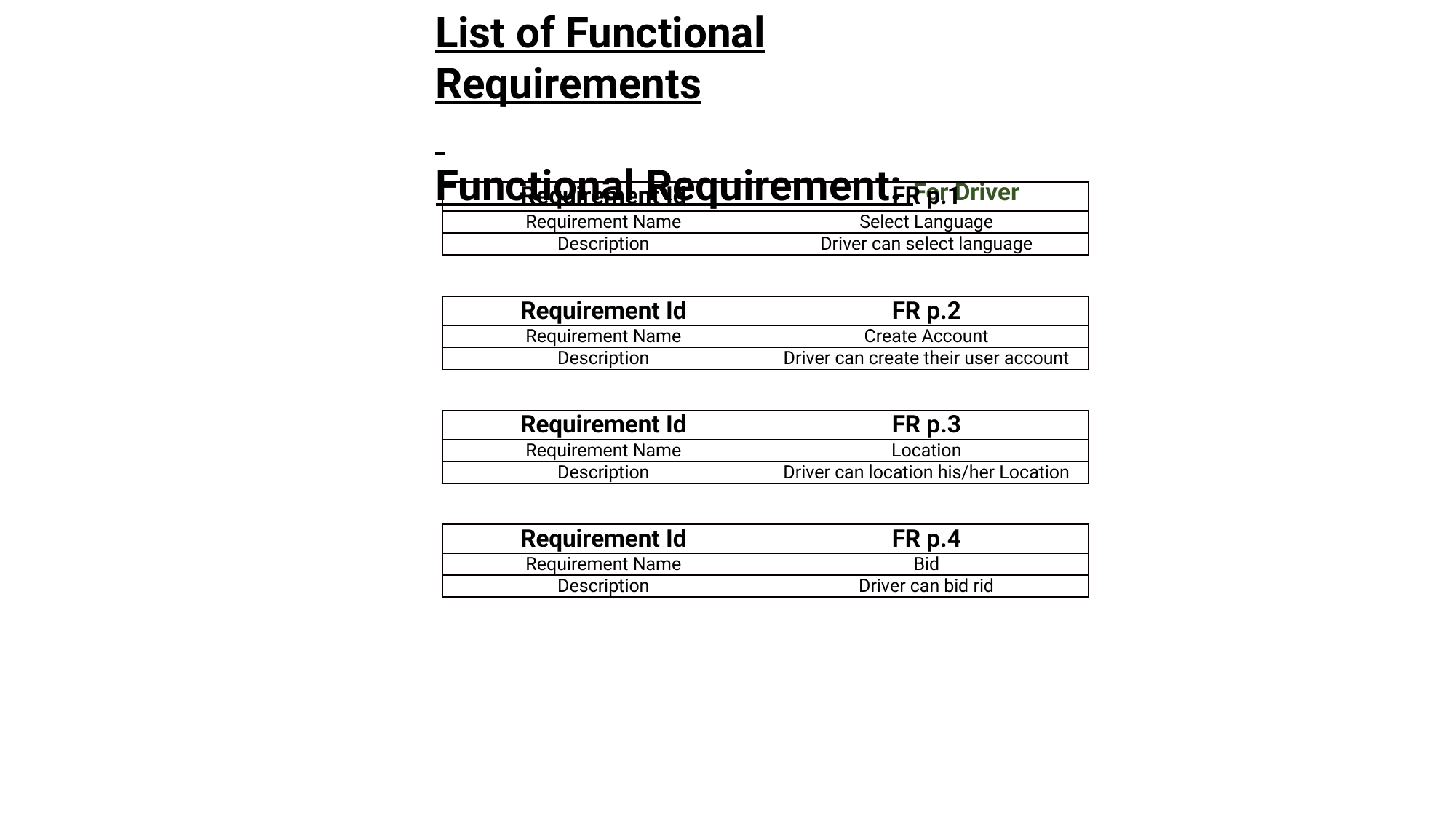

List of Functional Requirements Functional Requirement: For Driver
| Requirement Id | FR p.1 |
| --- | --- |
| Requirement Name | Select Language |
| Description | Driver can select language |

| Requirement Id | FR p.2 |
| --- | --- |
| Requirement Name | Create Account |
| Description | Driver can create their user account |
| Requirement Id | FR p.3 |
| --- | --- |
| Requirement Name | Location |
| Description | Driver can location his/her Location |
| Requirement Id | FR p.4 |
| --- | --- |
| Requirement Name | Bid |
| Description | Driver can bid rid |